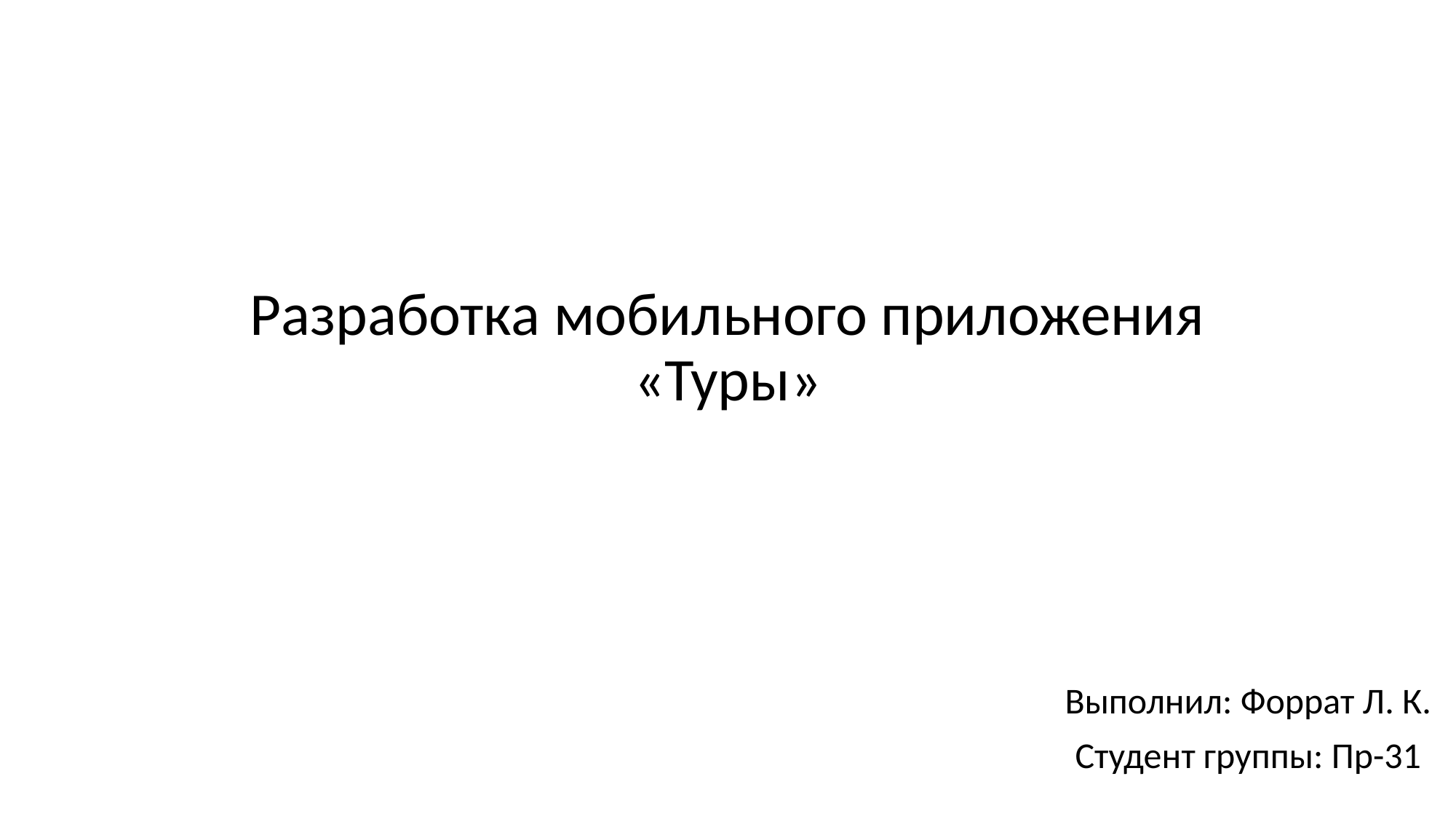

# Разработка мобильного приложения «Туры»
Выполнил: Форрат Л. К.
Студент группы: Пр-31